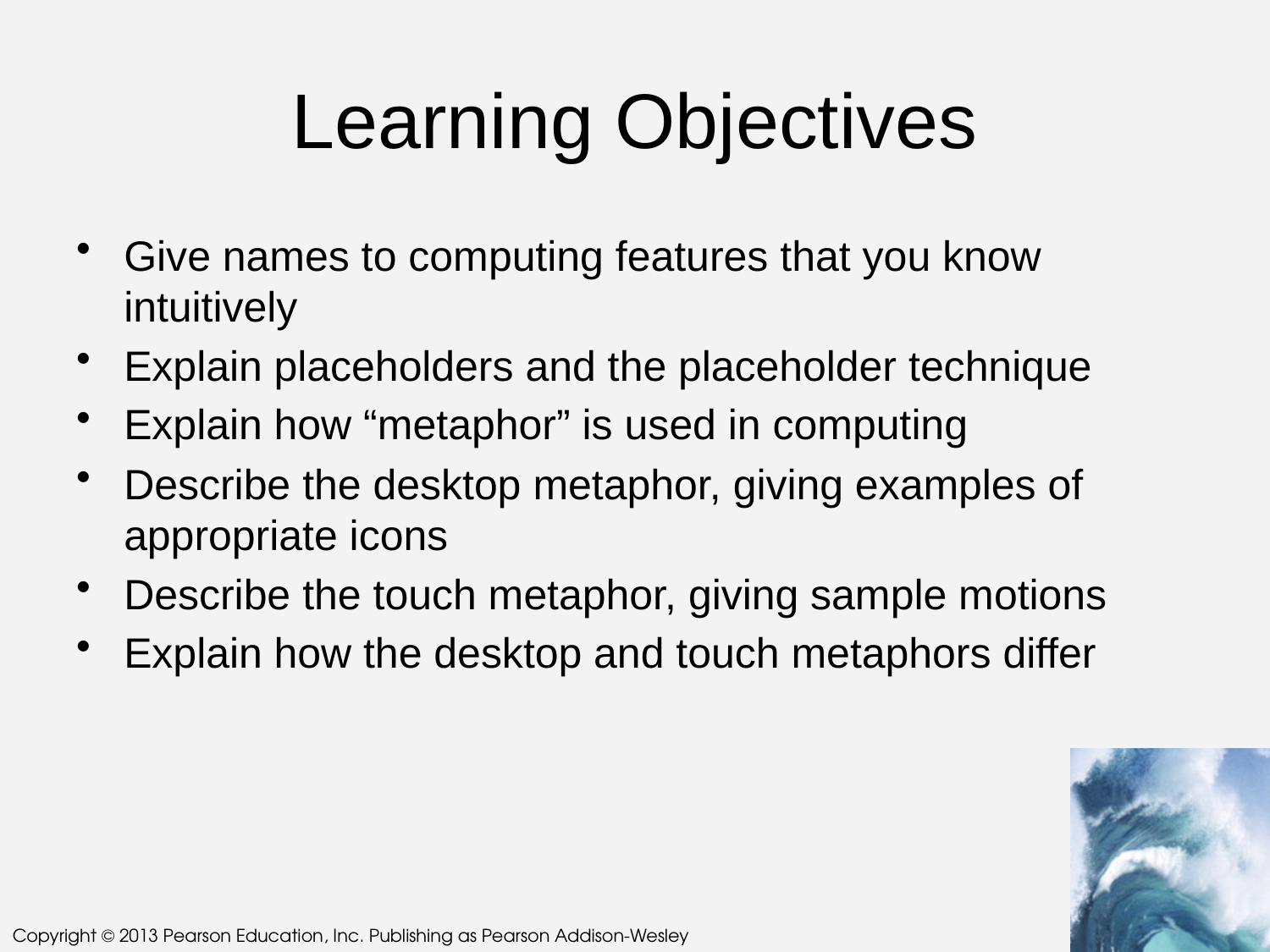

# Learning Objectives
Give names to computing features that you know intuitively
Explain placeholders and the placeholder technique
Explain how “metaphor” is used in computing
Describe the desktop metaphor, giving examples of appropriate icons
Describe the touch metaphor, giving sample motions
Explain how the desktop and touch metaphors differ